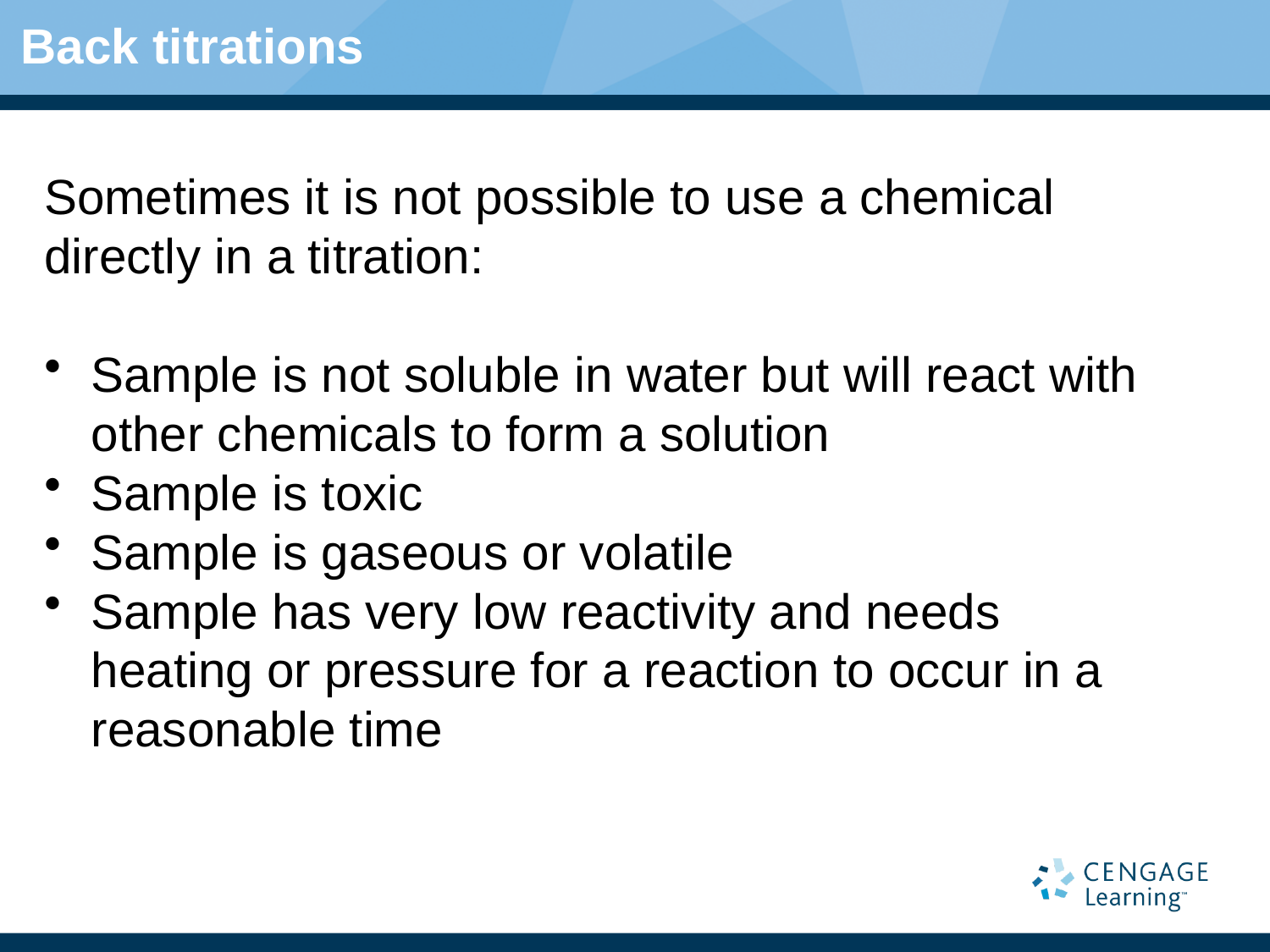

# Back titrations
Sometimes it is not possible to use a chemical directly in a titration:

Sample is not soluble in water but will react with other chemicals to form a solution
Sample is toxic
Sample is gaseous or volatile
Sample has very low reactivity and needs heating or pressure for a reaction to occur in a reasonable time